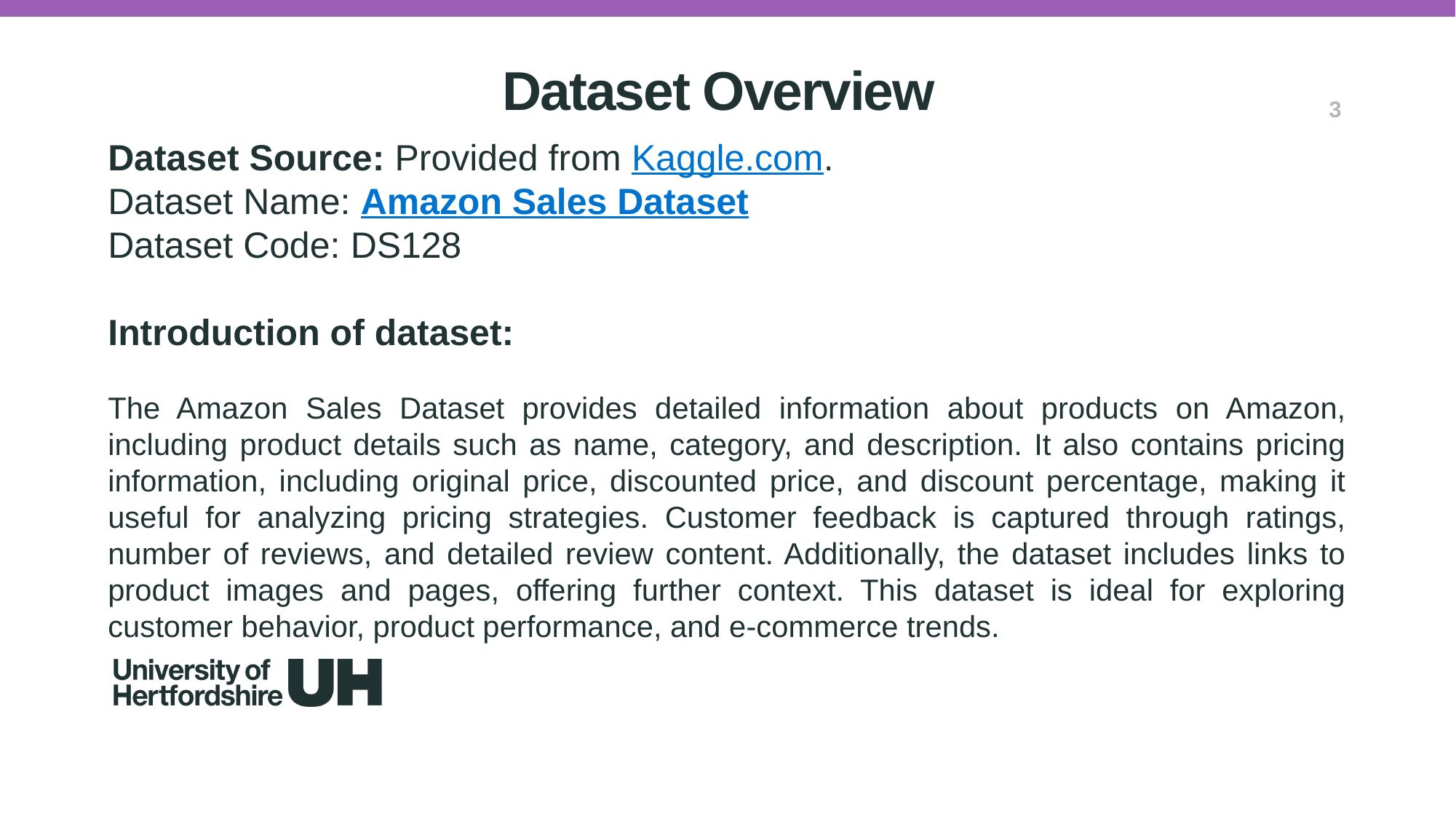

Dataset Overview

3
Dataset Source: Provided from Kaggle.com.
Dataset Name: Amazon Sales Dataset
Dataset Code: DS128

Introduction of dataset:

The Amazon Sales Dataset provides detailed information about products on Amazon, including product details such as name, category, and description. It also contains pricing information, including original price, discounted price, and discount percentage, making it useful for analyzing pricing strategies. Customer feedback is captured through ratings, number of reviews, and detailed review content. Additionally, the dataset includes links to product images and pages, offering further context. This dataset is ideal for exploring customer behavior, product performance, and e-commerce trends.